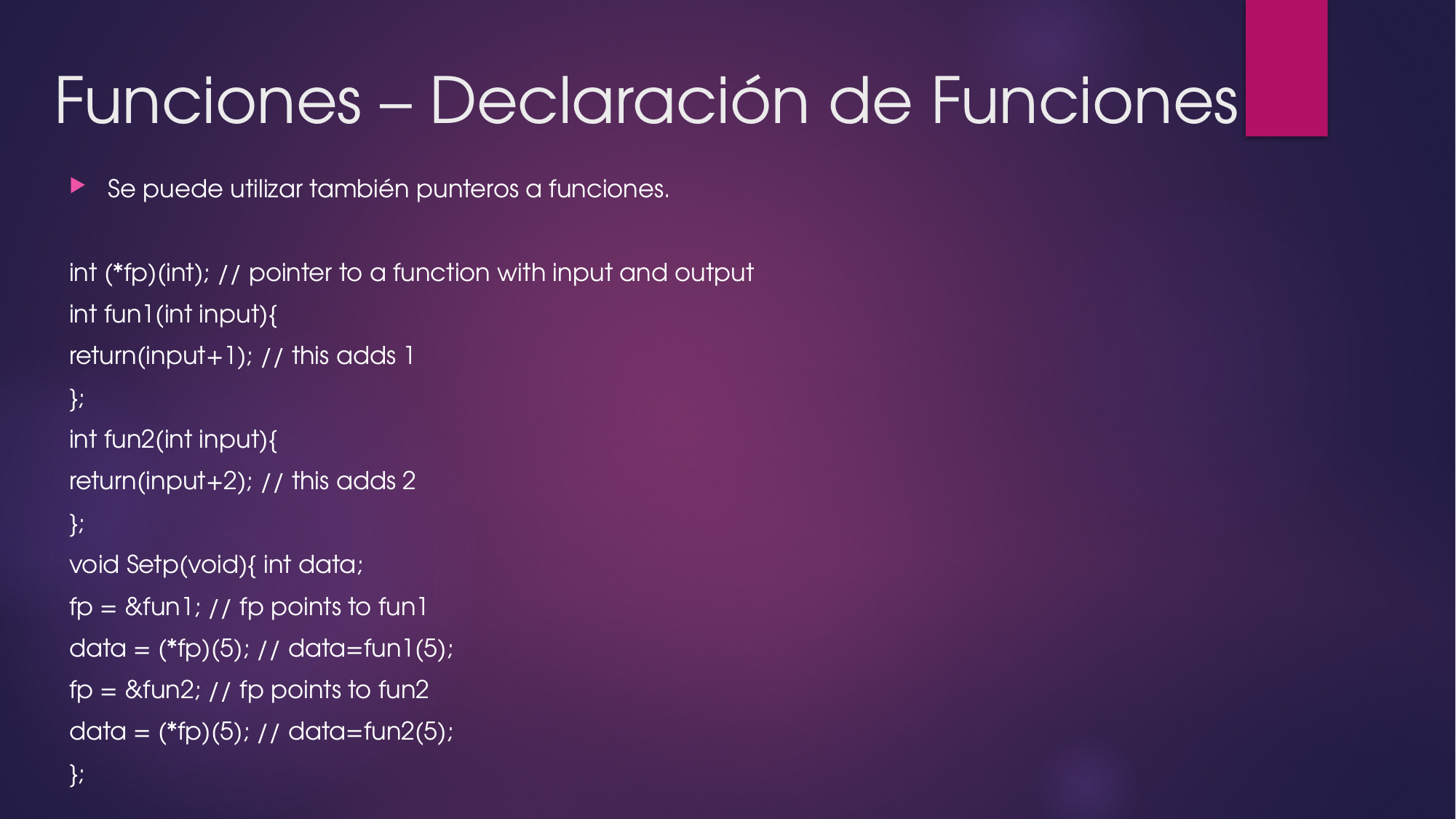

# Funciones – Declaración de Funciones
Se puede utilizar también punteros a funciones.

int (*fp)(int); // pointer to a function with input and output
int fun1(int input){
return(input+1); // this adds 1
};
int fun2(int input){
return(input+2); // this adds 2
};
void Setp(void){ int data;
fp = &fun1; // fp points to fun1
data = (*fp)(5); // data=fun1(5);
fp = &fun2; // fp points to fun2
data = (*fp)(5); // data=fun2(5);
};